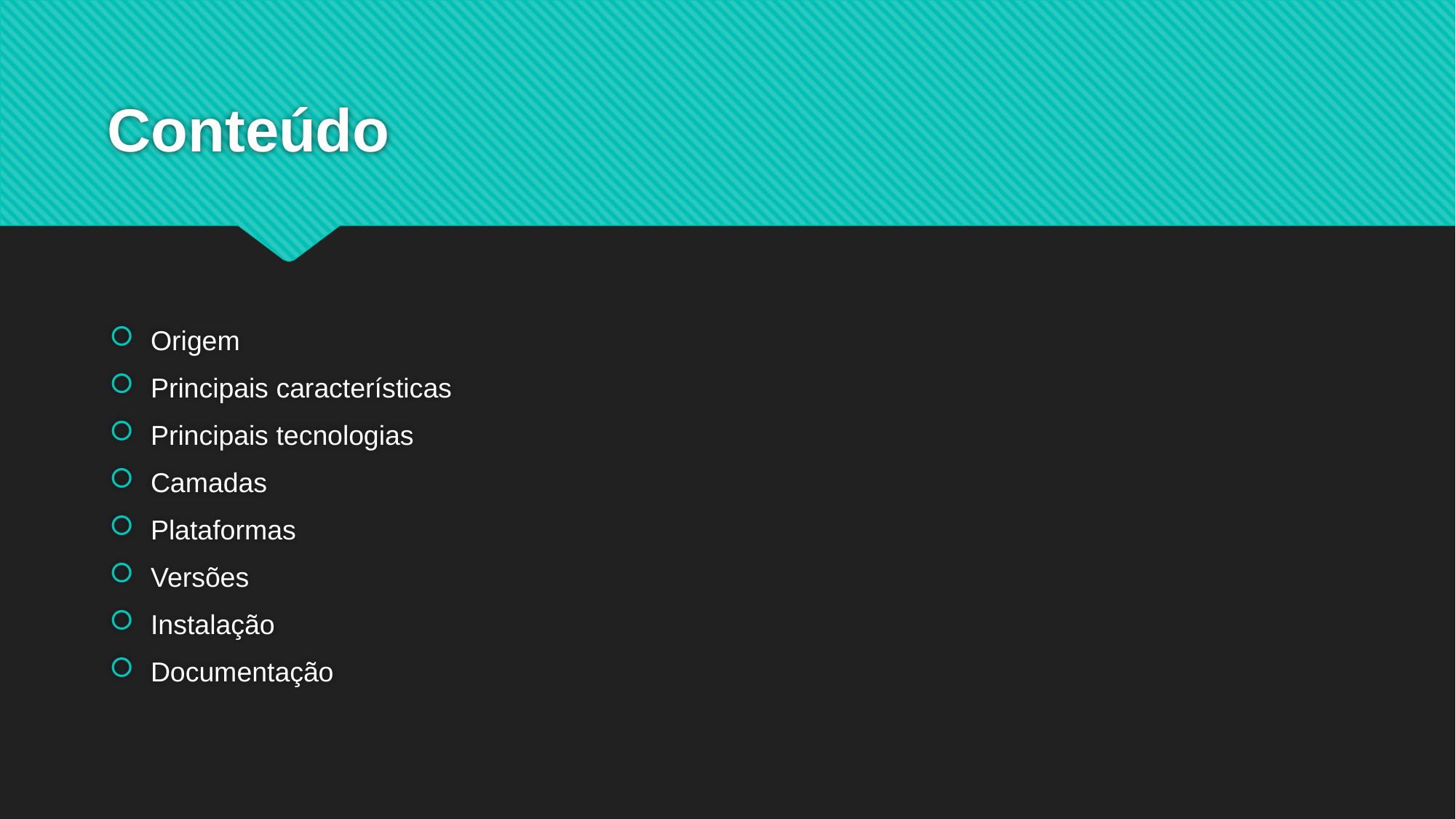

# Conteúdo
Origem
Principais características
Principais tecnologias
Camadas
Plataformas
Versões
Instalação
Documentação